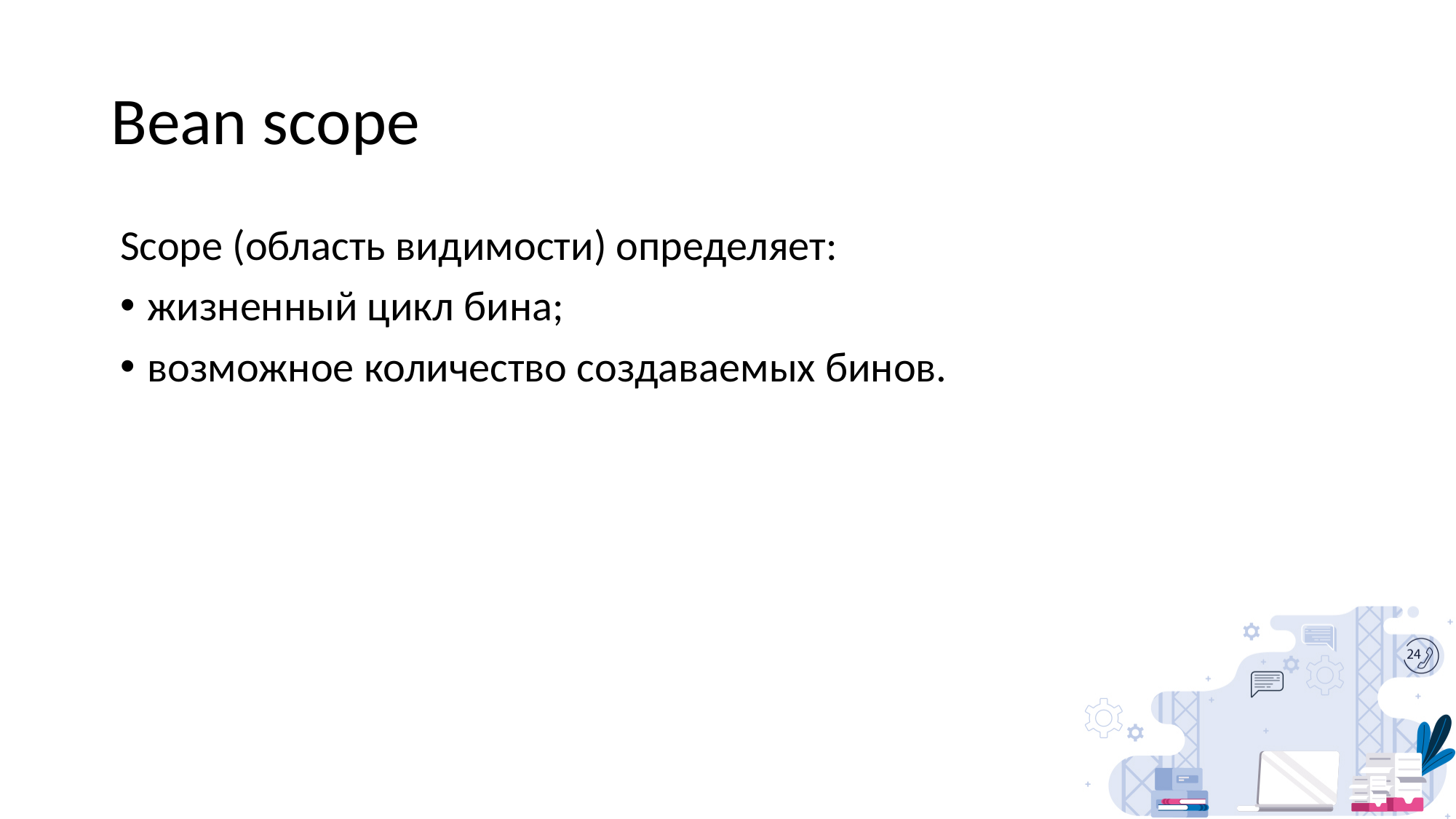

# Bean scope
Scope (область видимости) определяет:
жизненный цикл бина;
возможное количество создаваемых бинов.